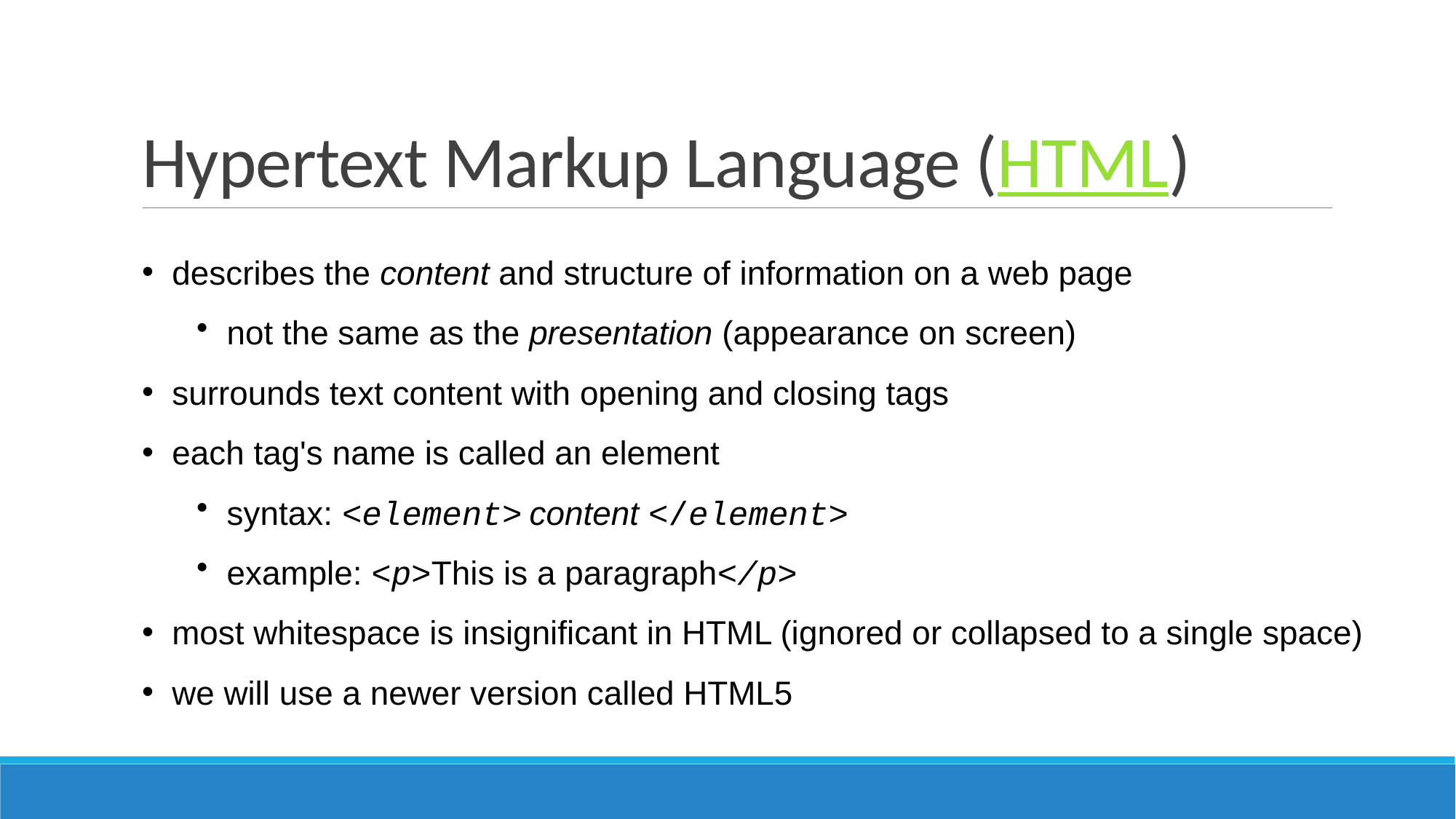

# Hypertext Markup Language (HTML)
  describes the content and structure of information on a web page
  not the same as the presentation (appearance on screen)
  surrounds text content with opening and closing tags
  each tag's name is called an element
  syntax: <element> content </element>
  example: <p>This is a paragraph</p>
  most whitespace is insignificant in HTML (ignored or collapsed to a single space)
  we will use a newer version called HTML5